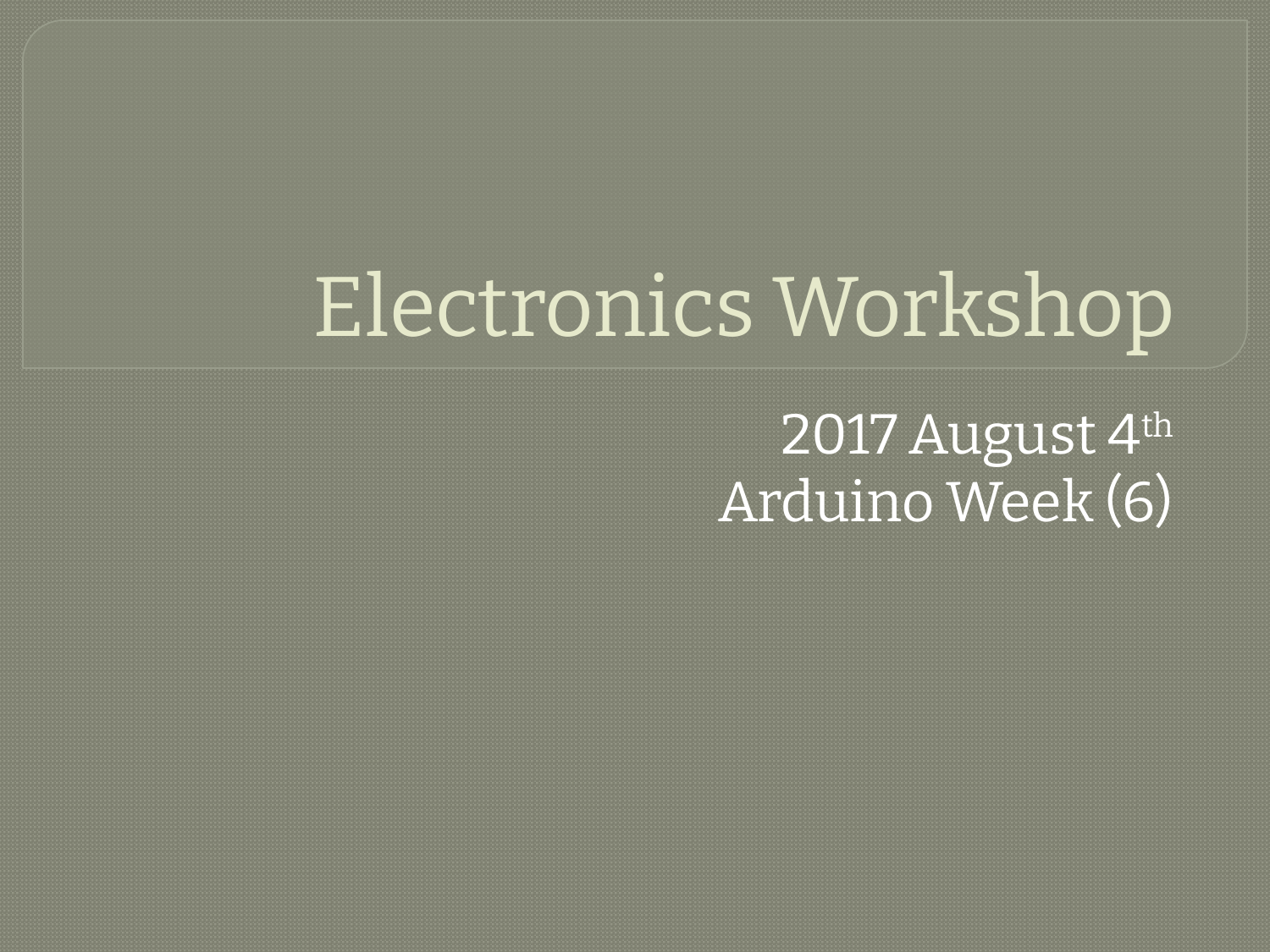

# Electronics Workshop
2017 August 4th
Arduino Week (6)